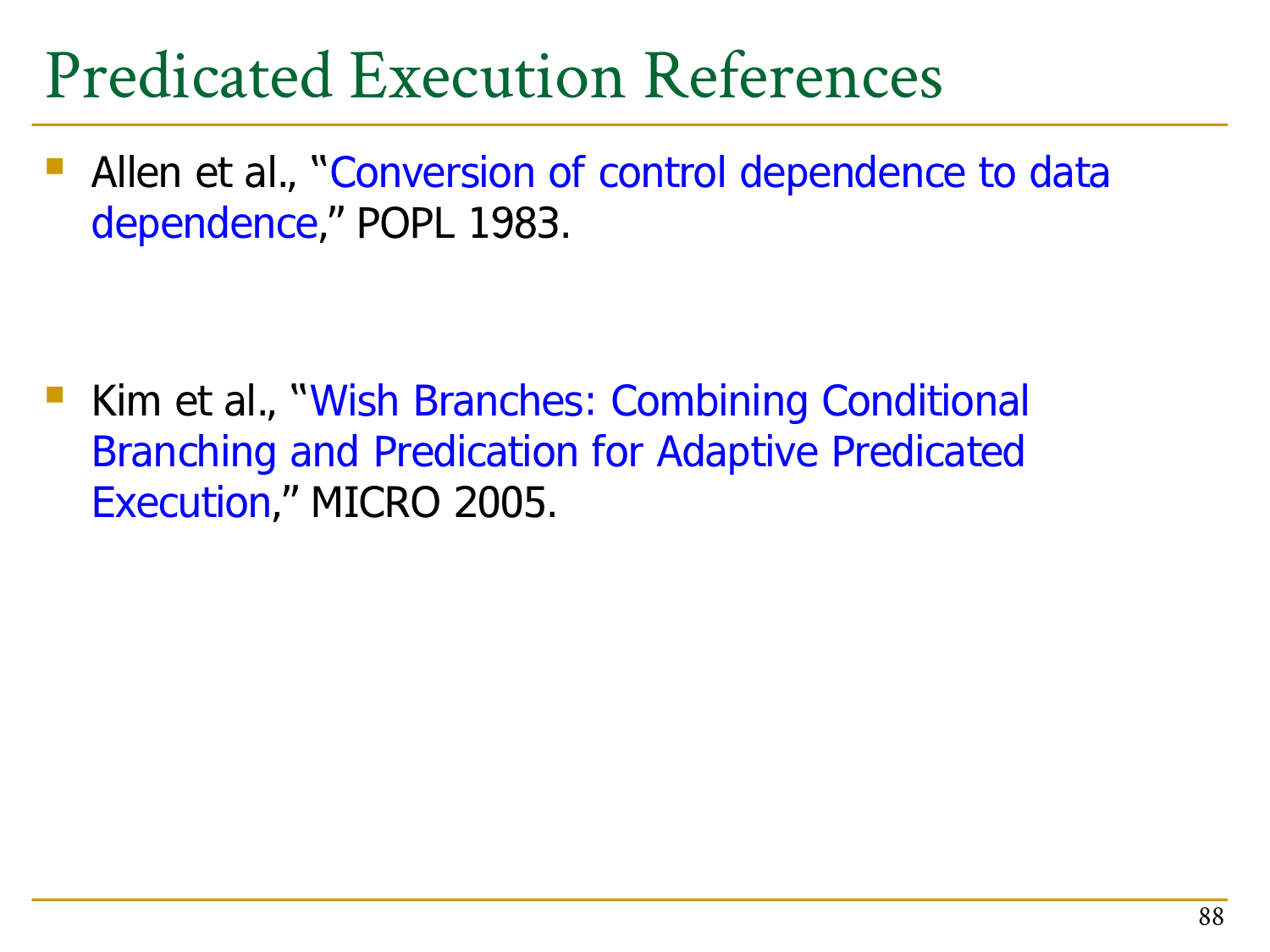

# Predicated Execution References
Allen et al., “Conversion of control dependence to data dependence,” POPL 1983.

Kim et al., “Wish Branches: Combining Conditional Branching and Predication for Adaptive Predicated Execution,” MICRO 2005.

88